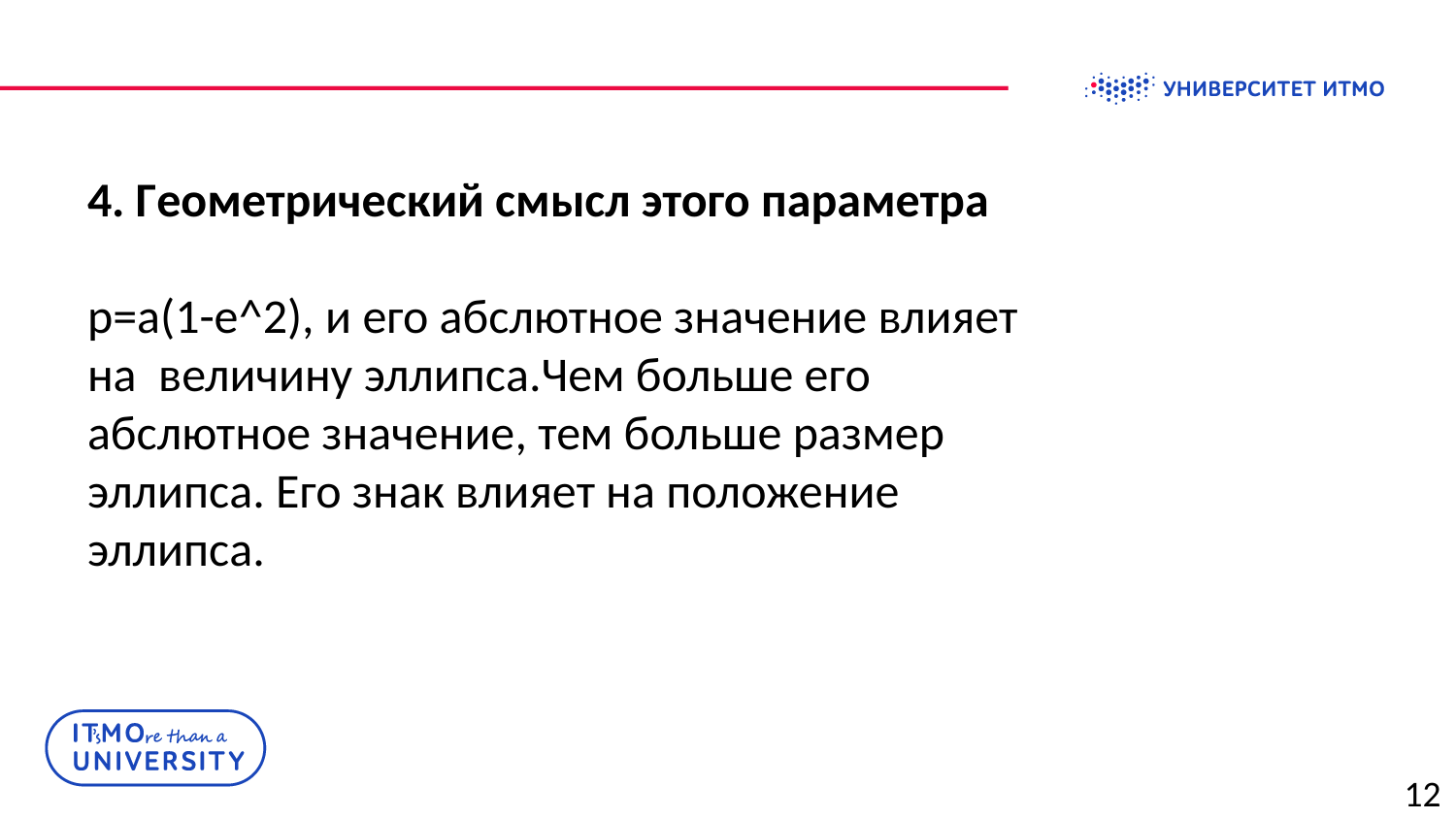

# 4. Геометрический смысл этого параметра
p=a(1-e^2), и его абслютное значение влияет на  величину эллипса.Чем больше его абслютное значение, тем больше размер эллипса. Его знак влияет на положение эллипса.
12